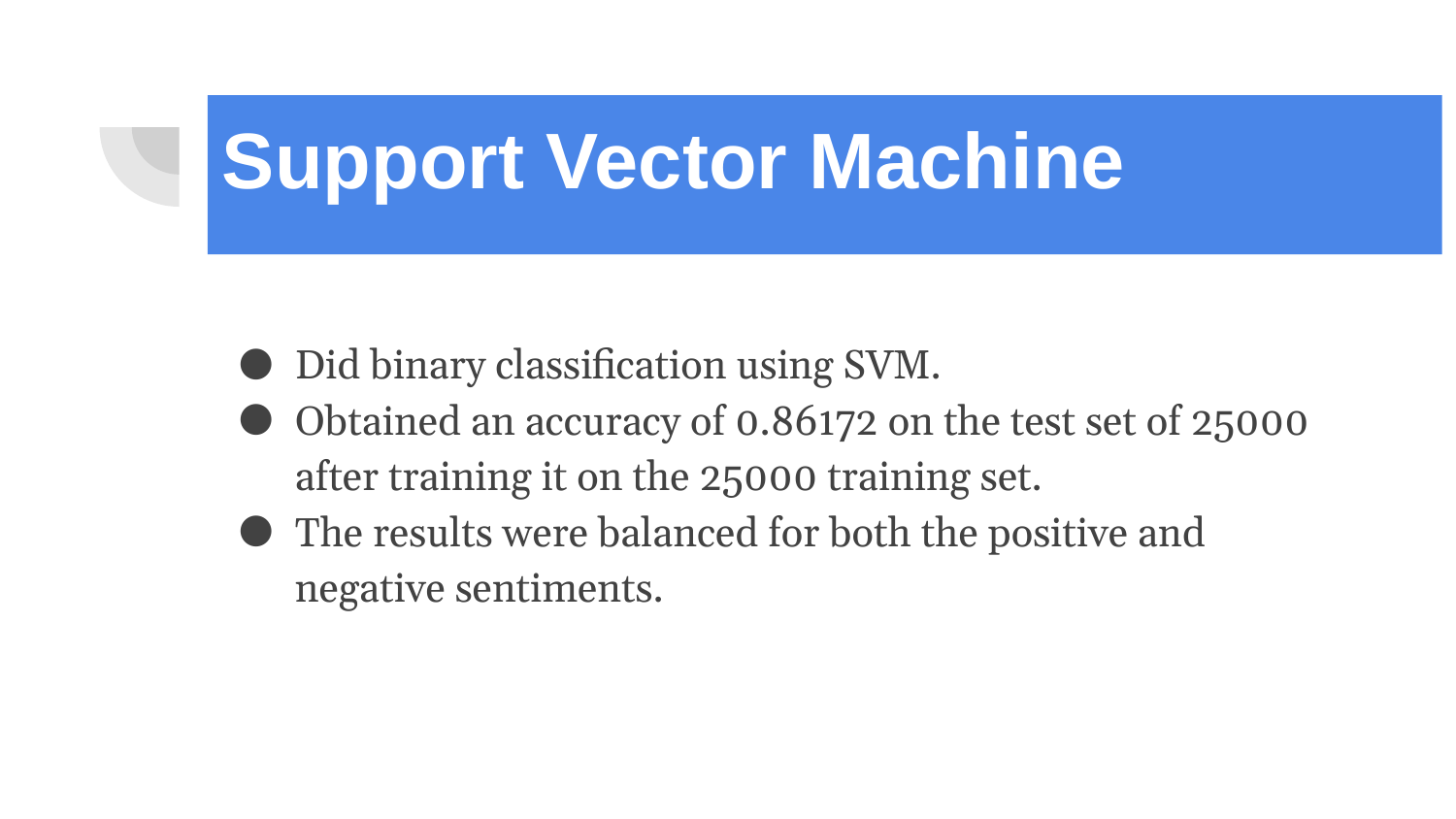

# Support Vector Machine
Did binary classification using SVM.
Obtained an accuracy of 0.86172 on the test set of 25000 after training it on the 25000 training set.
The results were balanced for both the positive and negative sentiments.